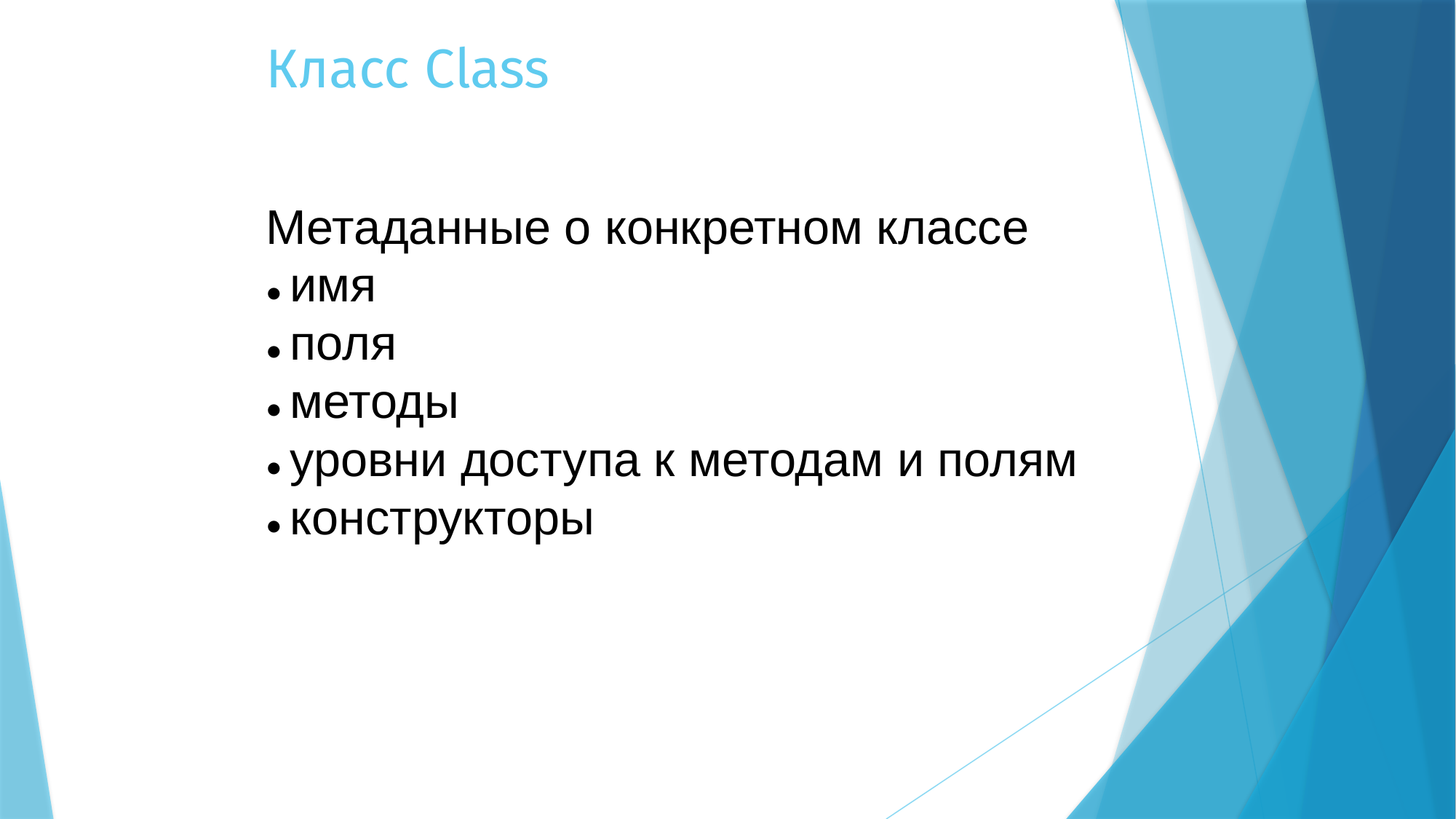

# Класс Class
Метаданные о конкретном классе
● имя
● поля
● методы
● уровни доступа к методам и полям
● конструкторы
27